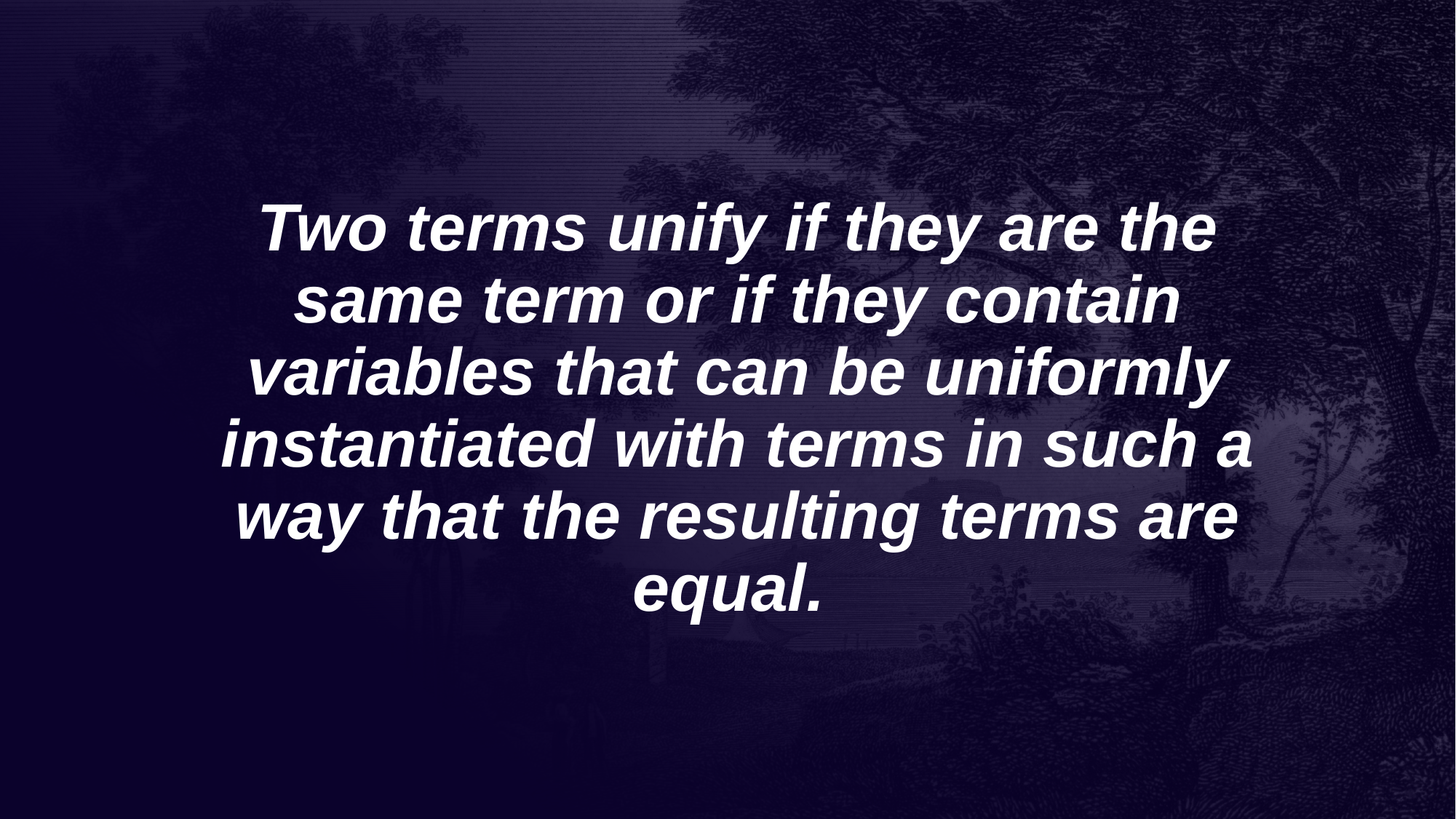

# Two terms unify if they are the same term or if they contain variables that can be uniformly instantiated with terms in such a way that the resulting terms are equal.